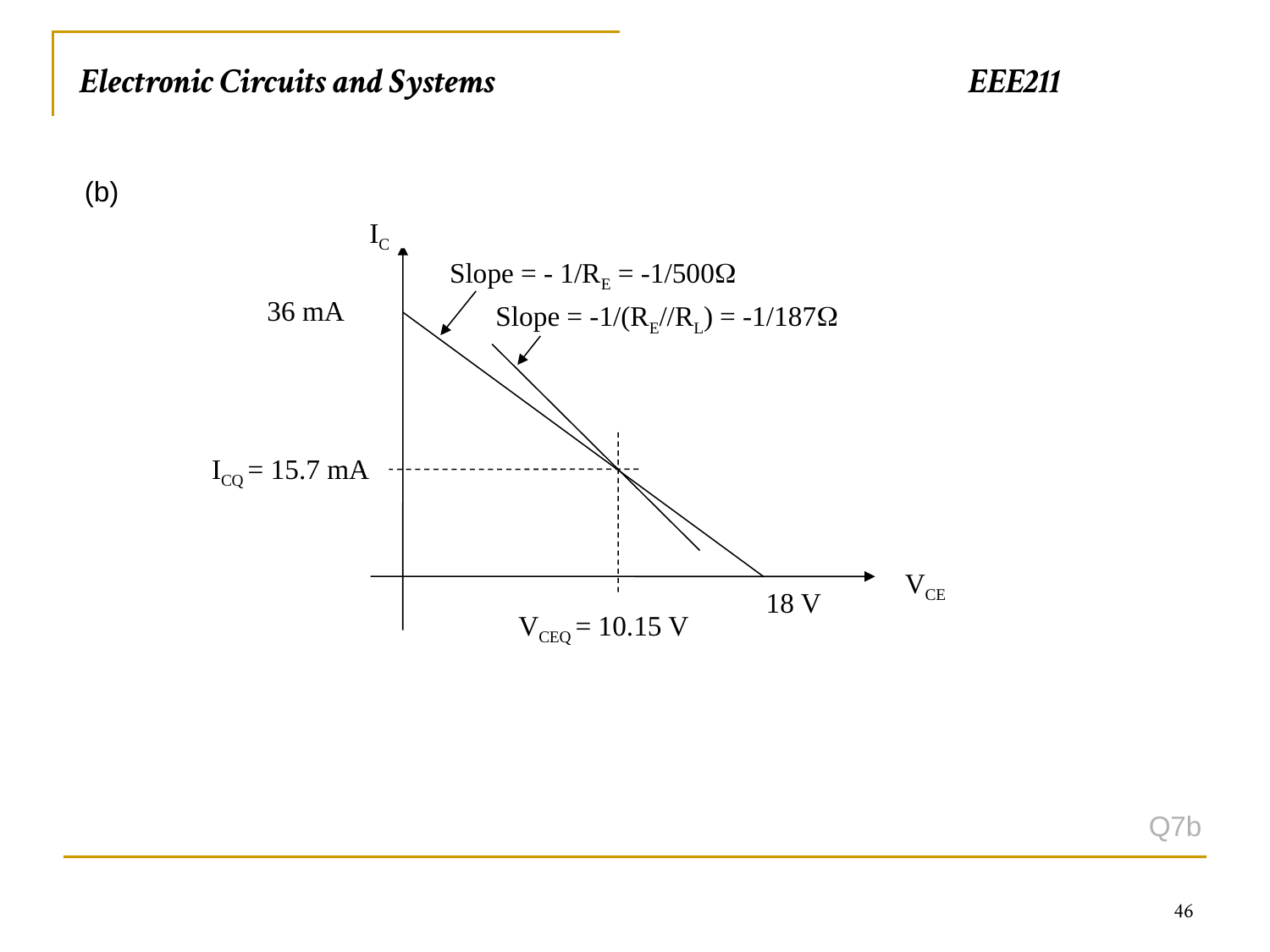

# Electronic Circuits and Systems			   	EEE211
(b)
IC

Slope = - 1/RE = -1/500Ω
36 mA

Slope = -1/(RE//RL) = -1/187Ω

ICQ = 15.7 mA

VCE

18 V
VCEQ = 10.15 V
Q7b
46